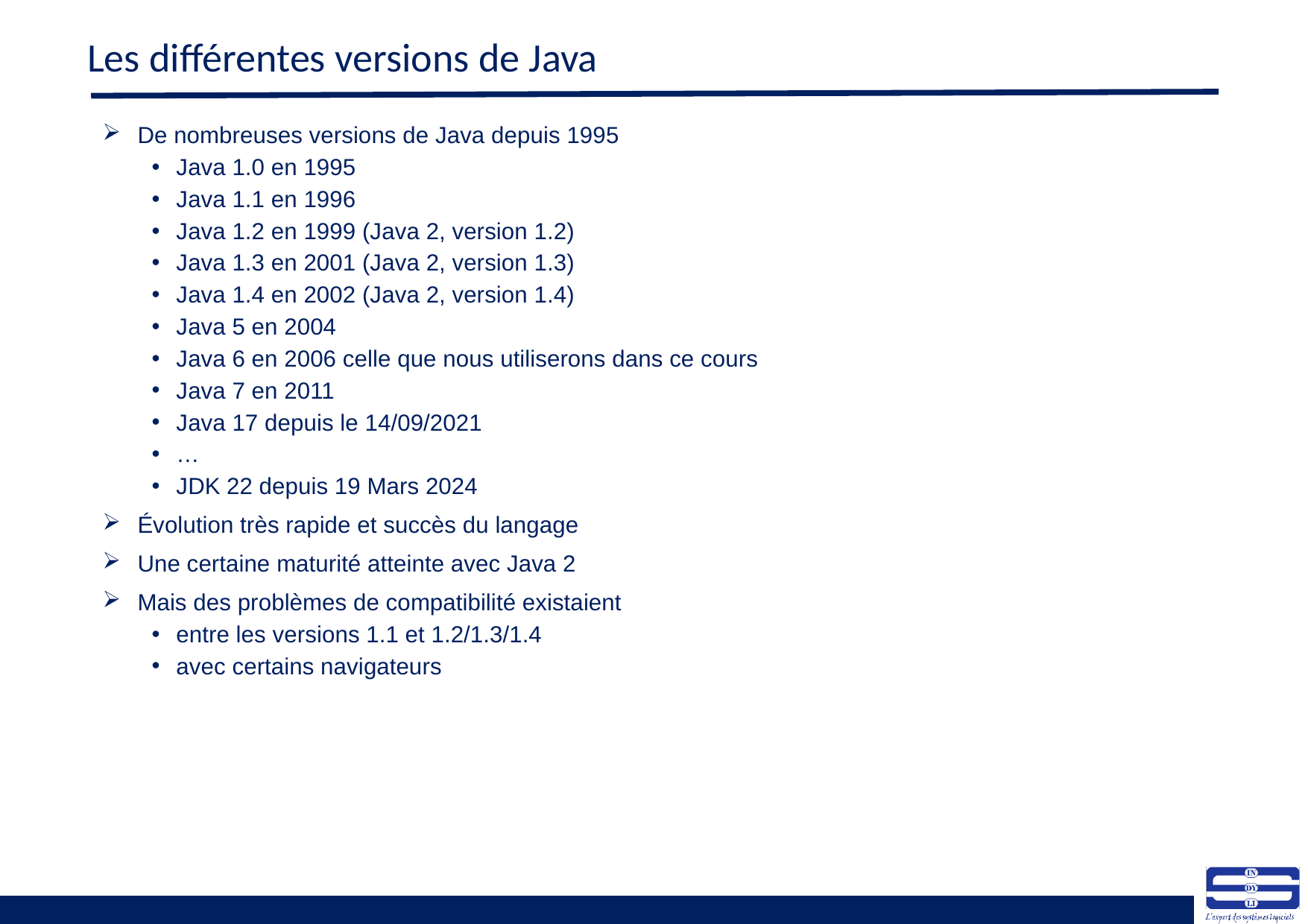

# Les différentes versions de Java
De nombreuses versions de Java depuis 1995
Java 1.0 en 1995
Java 1.1 en 1996
Java 1.2 en 1999 (Java 2, version 1.2)
Java 1.3 en 2001 (Java 2, version 1.3)
Java 1.4 en 2002 (Java 2, version 1.4)
Java 5 en 2004
Java 6 en 2006 celle que nous utiliserons dans ce cours
Java 7 en 2011
Java 17 depuis le 14/09/2021
…
JDK 22 depuis 19 Mars 2024
Évolution très rapide et succès du langage
Une certaine maturité atteinte avec Java 2
Mais des problèmes de compatibilité existaient
entre les versions 1.1 et 1.2/1.3/1.4
avec certains navigateurs